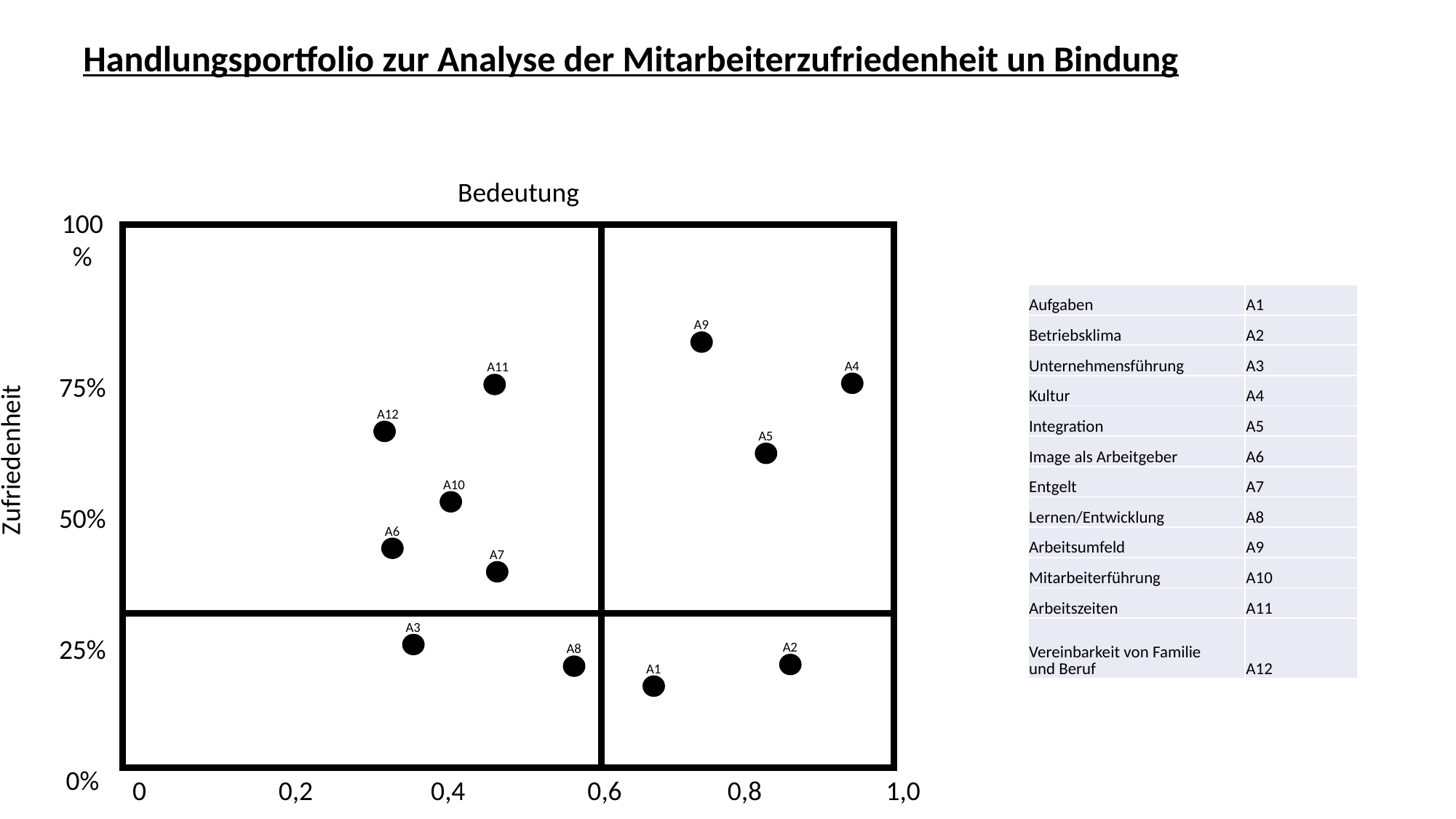

Handlungsportfolio zur Analyse der Mitarbeiterzufriedenheit un Bindung
Bedeutung

| Aufgaben | A1 |
| --- | --- |
| Betriebsklima | A2 |
| Unternehmensführung | A3 |
| Kultur | A4 |
| Integration | A5 |
| Image als Arbeitgeber | A6 |
| Entgelt | A7 |
| Lernen/Entwicklung | A8 |
| Arbeitsumfeld | A9 |
| Mitarbeiterführung | A10 |
| Arbeitszeiten | A11 |
| Vereinbarkeit von Familie und Beruf | A12 |
A9
0	      0,2	             0,4	   0,6	        0,8	                1,0

A4
A11
Zufriedenheit

A12

A5

100%

75%

50%

25%

0%
A10

A6

A7

A3
A2

A8
A1